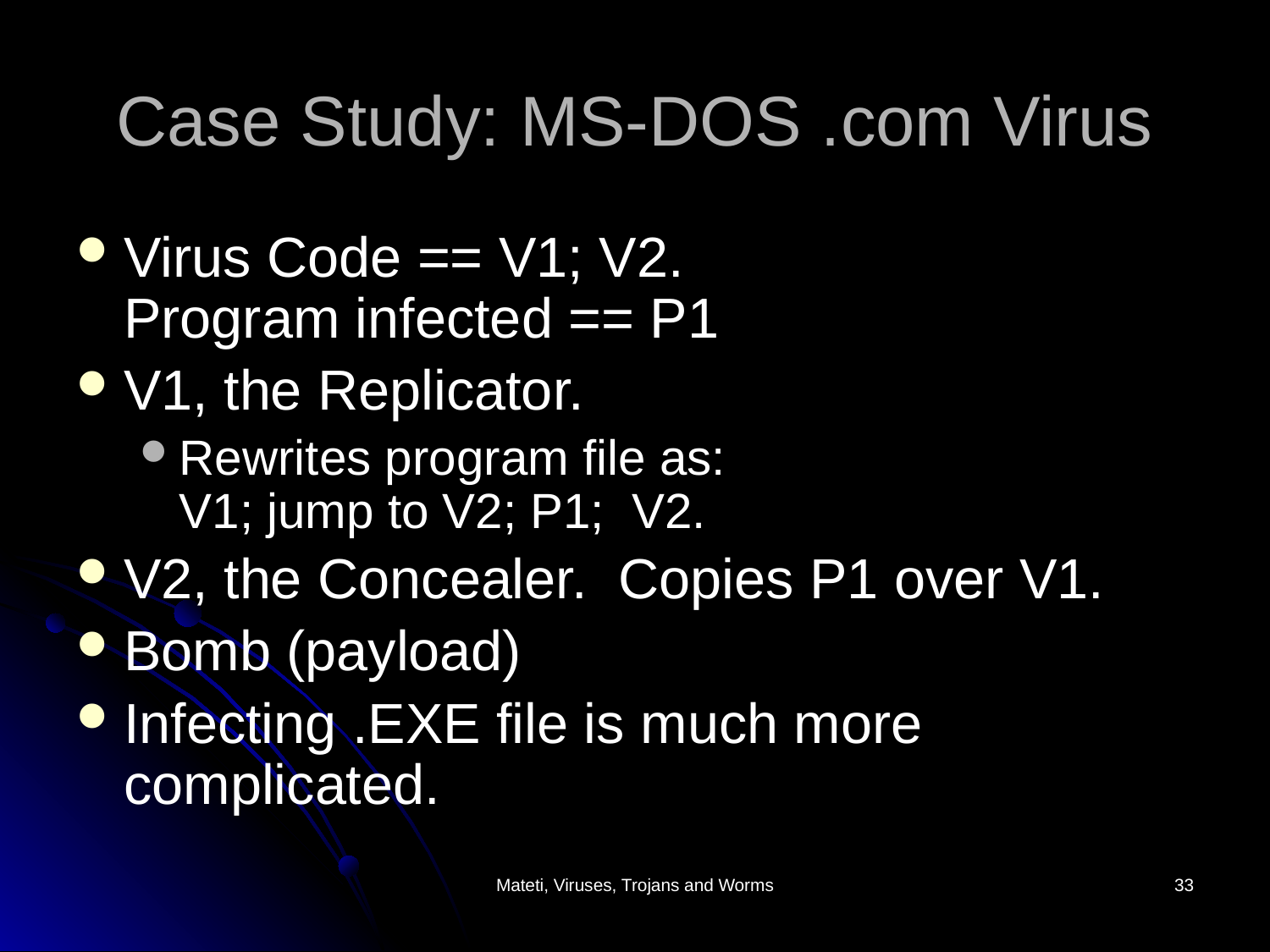

# Case Study: MS-DOS .com Virus
Virus Code == V1; V2.
Program infected == P1
V1, the Replicator.
Rewrites program file as:
V1; jump to V2; P1;  V2.
V2, the Concealer.  Copies P1 over V1.
Bomb (payload)
Infecting .EXE file is much more complicated.
Mateti, Viruses, Trojans and Worms
33